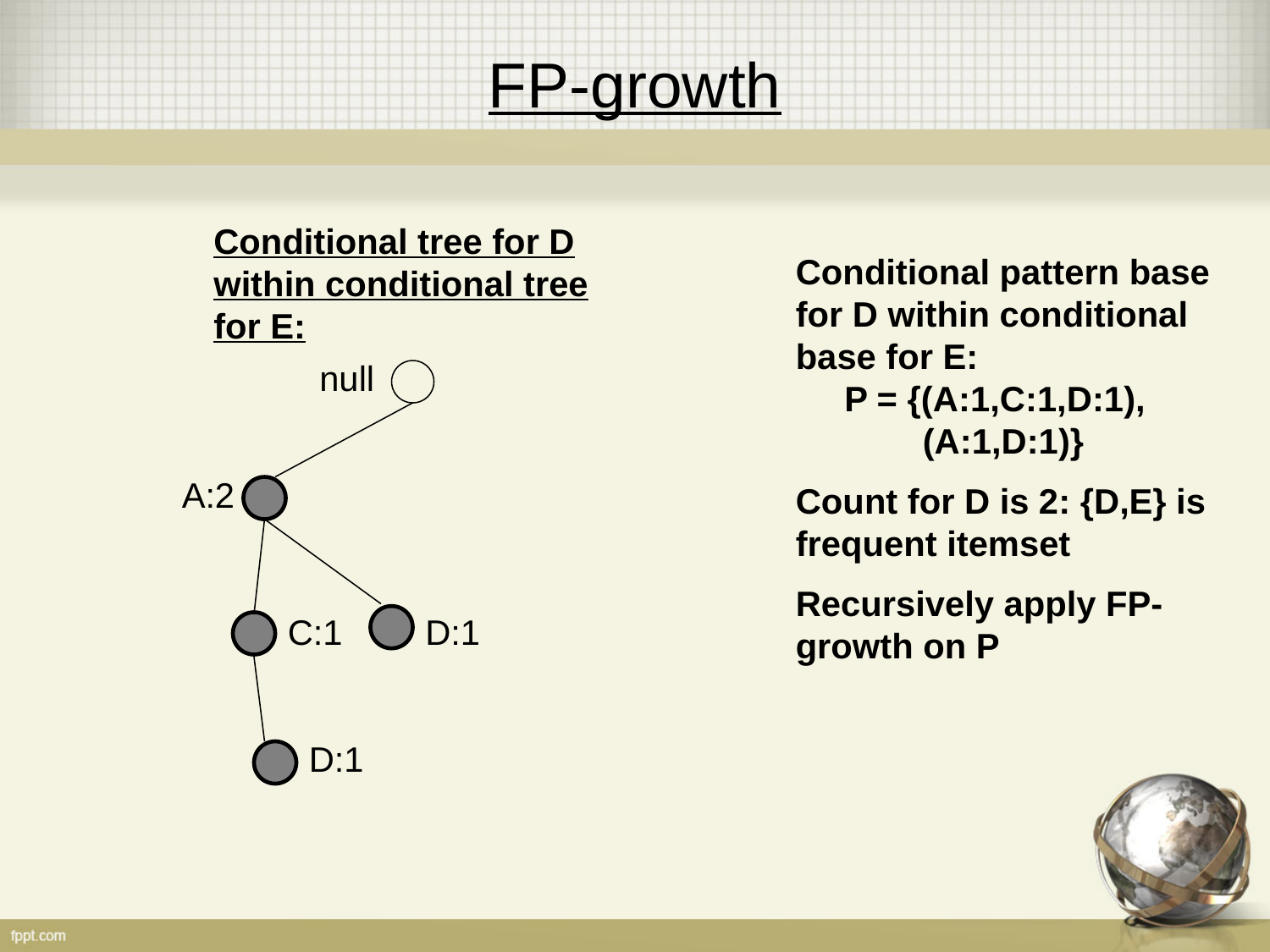

# FP-growth
Conditional tree for D within conditional tree for E:
Conditional pattern base for D within conditional base for E:
     P = {(A:1,C:1,D:1),
	(A:1,D:1)}
Count for D is 2: {D,E} is frequent itemset
Recursively apply FP-growth on P

null

A:2

C:1
D:1

D:1